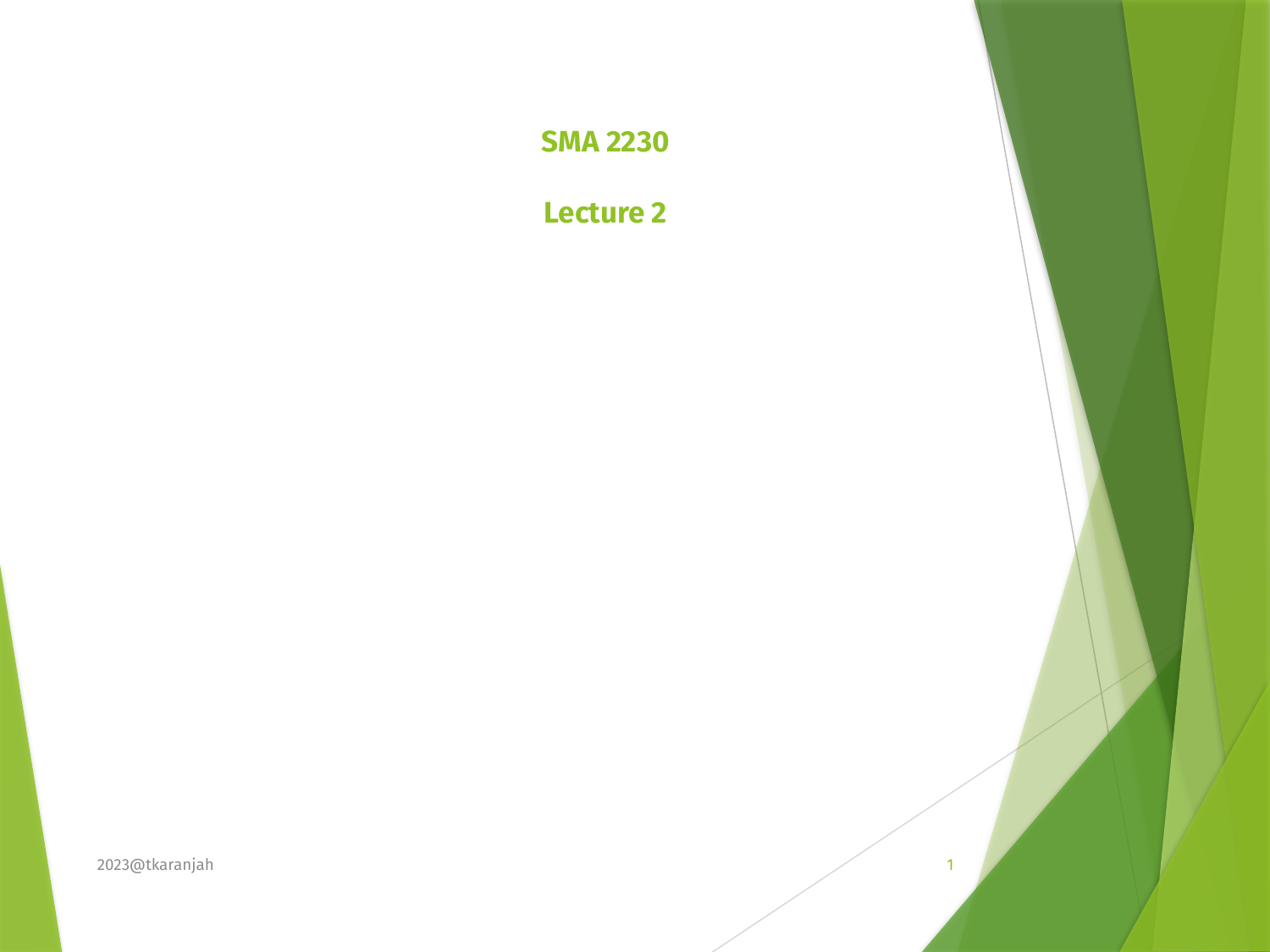

# SMA 2230 Lecture 2
2023@tkaranjah
1